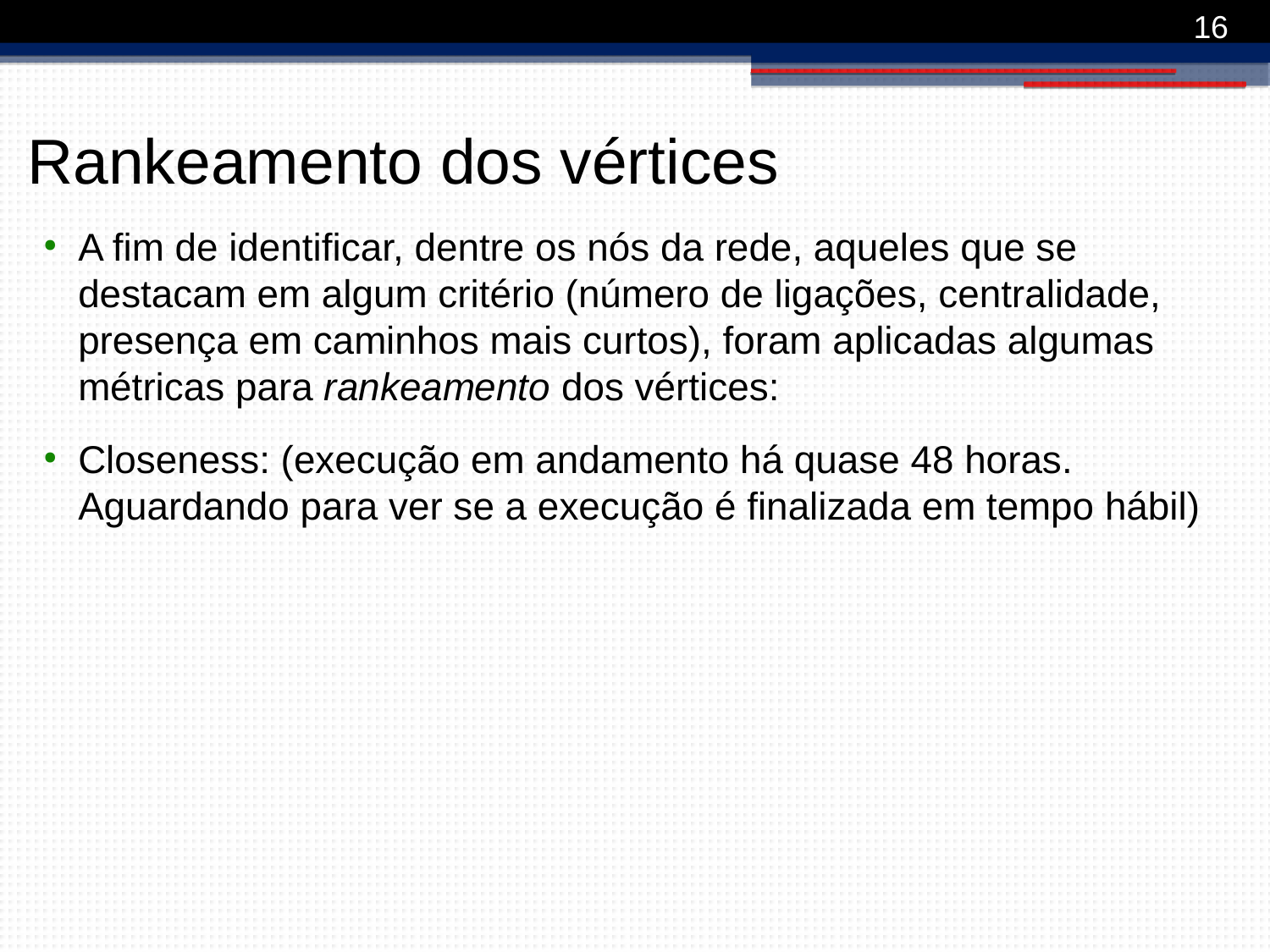

16
Rankeamento dos vértices
A fim de identificar, dentre os nós da rede, aqueles que se destacam em algum critério (número de ligações, centralidade, presença em caminhos mais curtos), foram aplicadas algumas métricas para rankeamento dos vértices:
Closeness: (execução em andamento há quase 48 horas. Aguardando para ver se a execução é finalizada em tempo hábil)